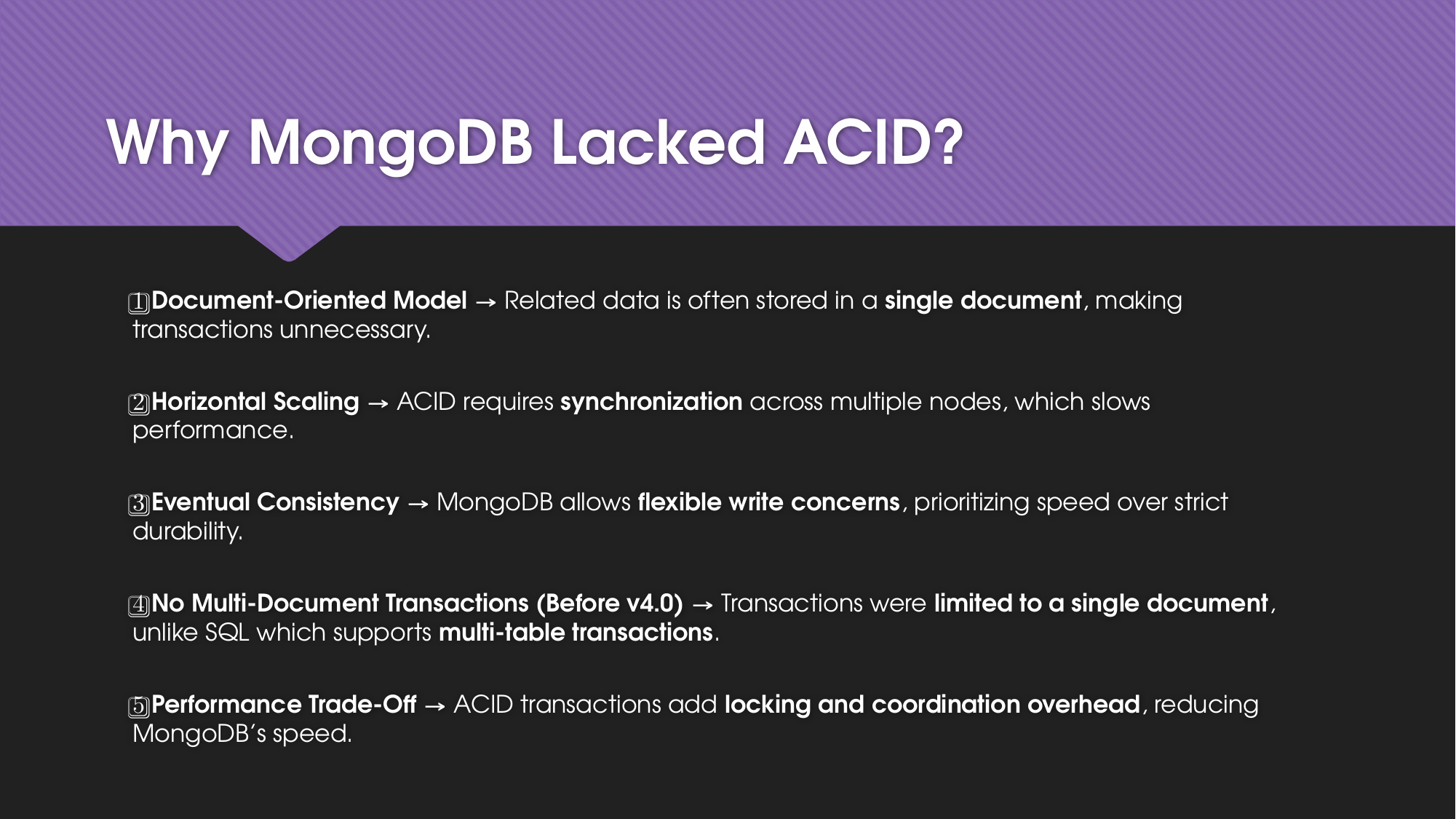

# Why MongoDB Lacked ACID?
1️⃣ Document-Oriented Model → Related data is often stored in a single document, making transactions unnecessary.
2️⃣ Horizontal Scaling → ACID requires synchronization across multiple nodes, which slows performance.
3️⃣ Eventual Consistency → MongoDB allows flexible write concerns, prioritizing speed over strict durability.
4️⃣ No Multi-Document Transactions (Before v4.0) → Transactions were limited to a single document, unlike SQL which supports multi-table transactions.
5️⃣ Performance Trade-Off → ACID transactions add locking and coordination overhead, reducing MongoDB’s speed.